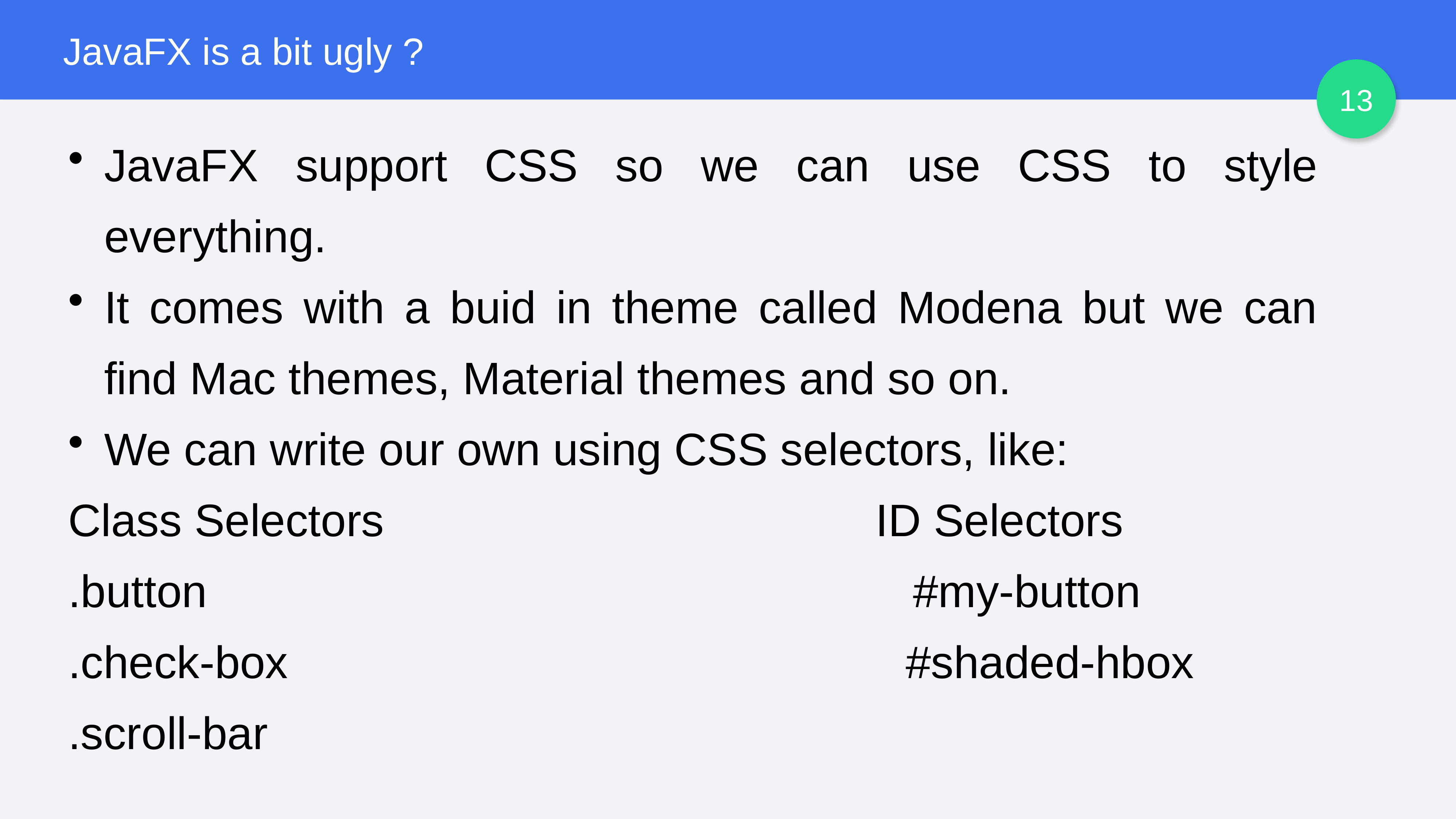

JavaFX is a bit ugly ?

13

JavaFX support CSS so we can use CSS to style everything.
It comes with a buid in theme called Modena but we can find Mac themes, Material themes and so on.
We can write our own using CSS selectors, like:
Class Selectors                                       ID Selectors
.button                                                        #my-button
.check-box                                                 #shaded-hbox
.scroll-bar